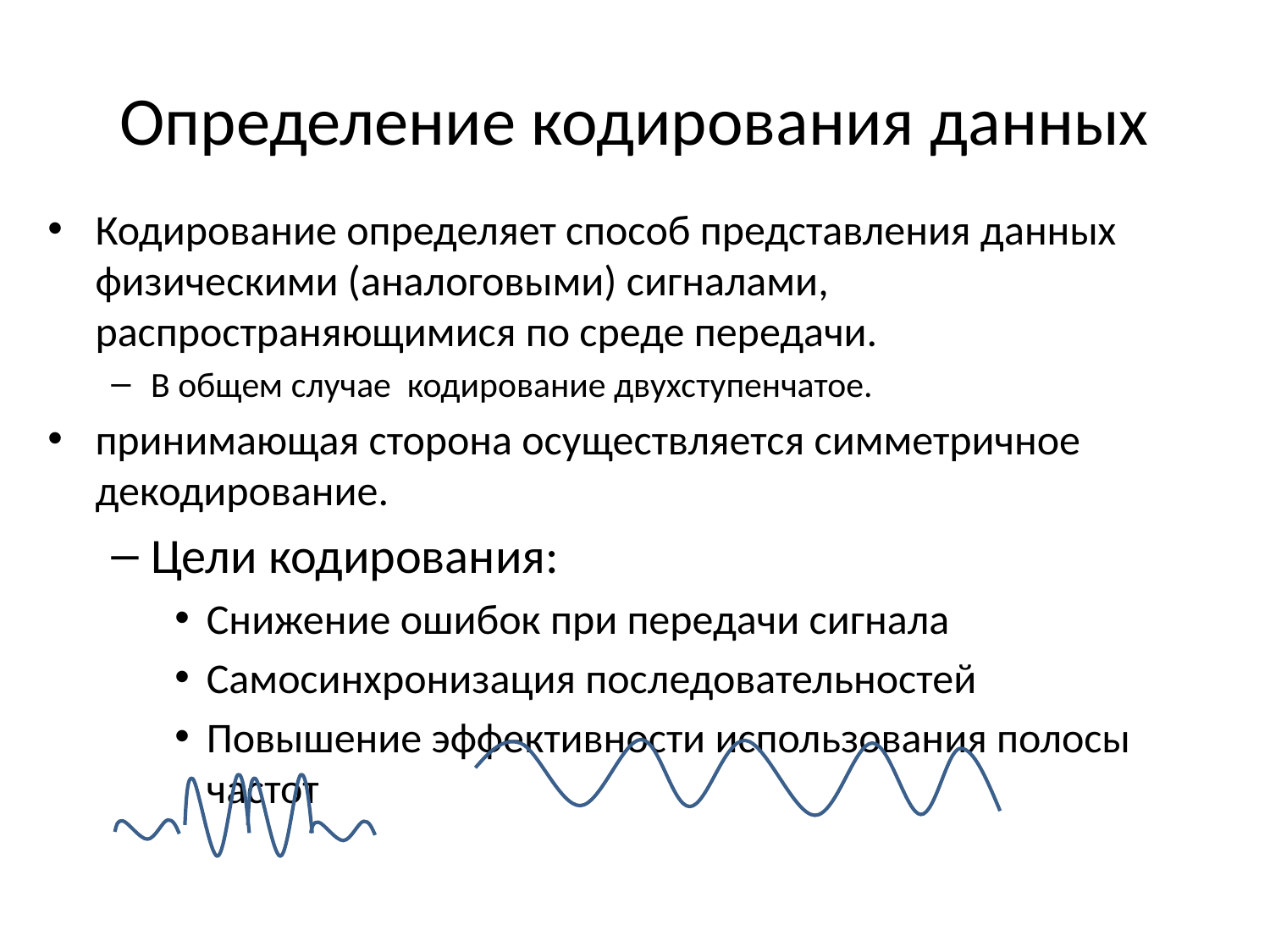

# Определение кодирования данных
Кодирование определяет способ представления данных физическими (аналоговыми) сигналами, распространяющимися по среде передачи.
В общем случае  кодирование двухступенчатое.
принимающая сторона осуществляется симметричное декодирование.
Цели кодирования:
Снижение ошибок при передачи сигнала
Самосинхронизация последовательностей
Повышение эффективности использования полосы частот